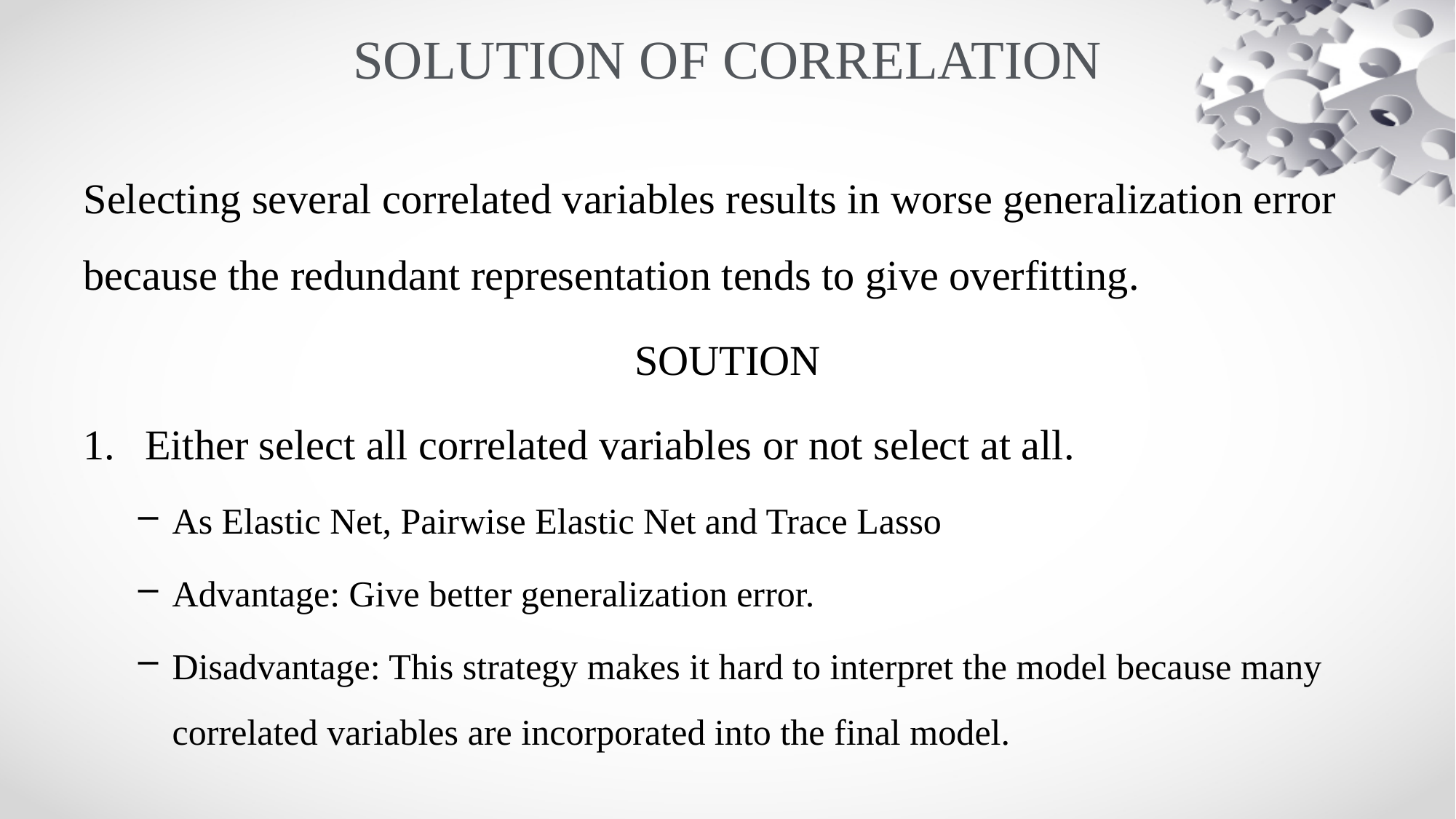

# SOLUTION OF CORRELATION
Selecting several correlated variables results in worse generalization error because the redundant representation tends to give overfitting.
SOUTION
Either select all correlated variables or not select at all.
As Elastic Net, Pairwise Elastic Net and Trace Lasso
Advantage: Give better generalization error.
Disadvantage: This strategy makes it hard to interpret the model because many correlated variables are incorporated into the final model.